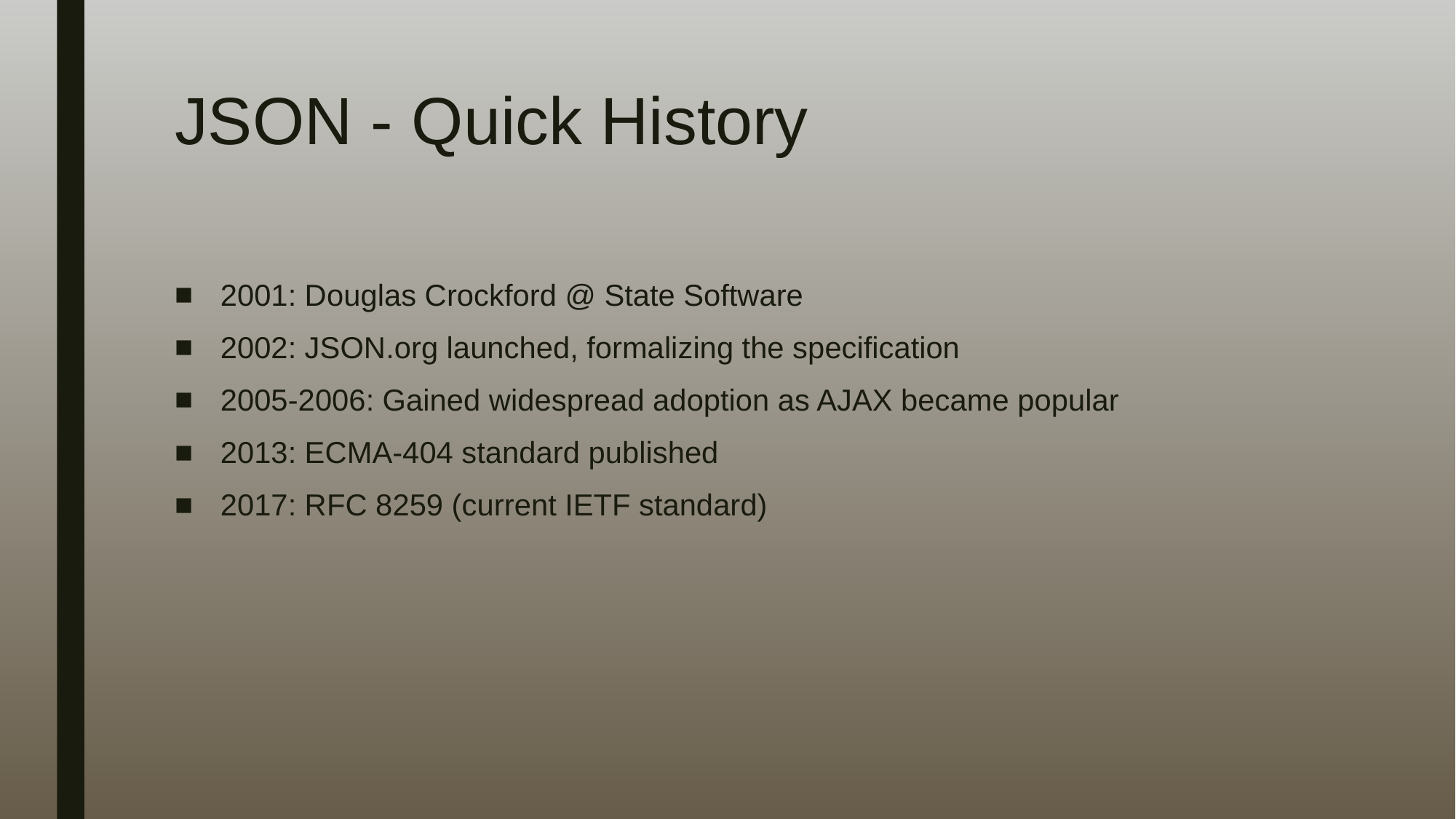

# JSON - Quick History
2001: Douglas Crockford @ State Software
2002: JSON.org launched, formalizing the specification
2005-2006: Gained widespread adoption as AJAX became popular
2013: ECMA-404 standard published
2017: RFC 8259 (current IETF standard)